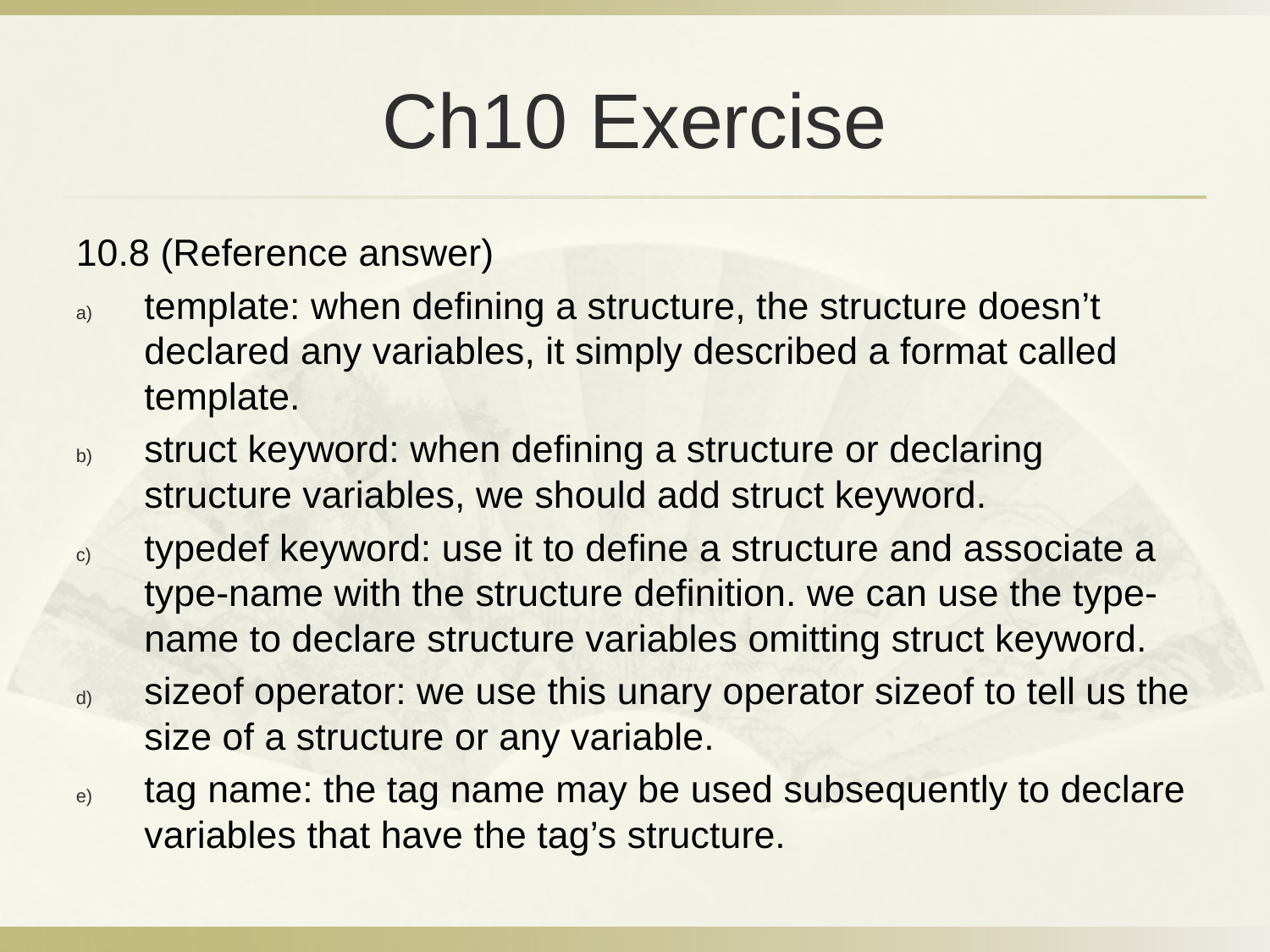

# Ch10 Exercise
10.8 (Reference answer)
template: when defining a structure, the structure doesn’t declared any variables, it simply described a format called template.
struct keyword: when defining a structure or declaring structure variables, we should add struct keyword.
typedef keyword: use it to define a structure and associate a type-name with the structure definition. we can use the type-name to declare structure variables omitting struct keyword.
sizeof operator: we use this unary operator sizeof to tell us the size of a structure or any variable.
tag name: the tag name may be used subsequently to declare variables that have the tag’s structure.